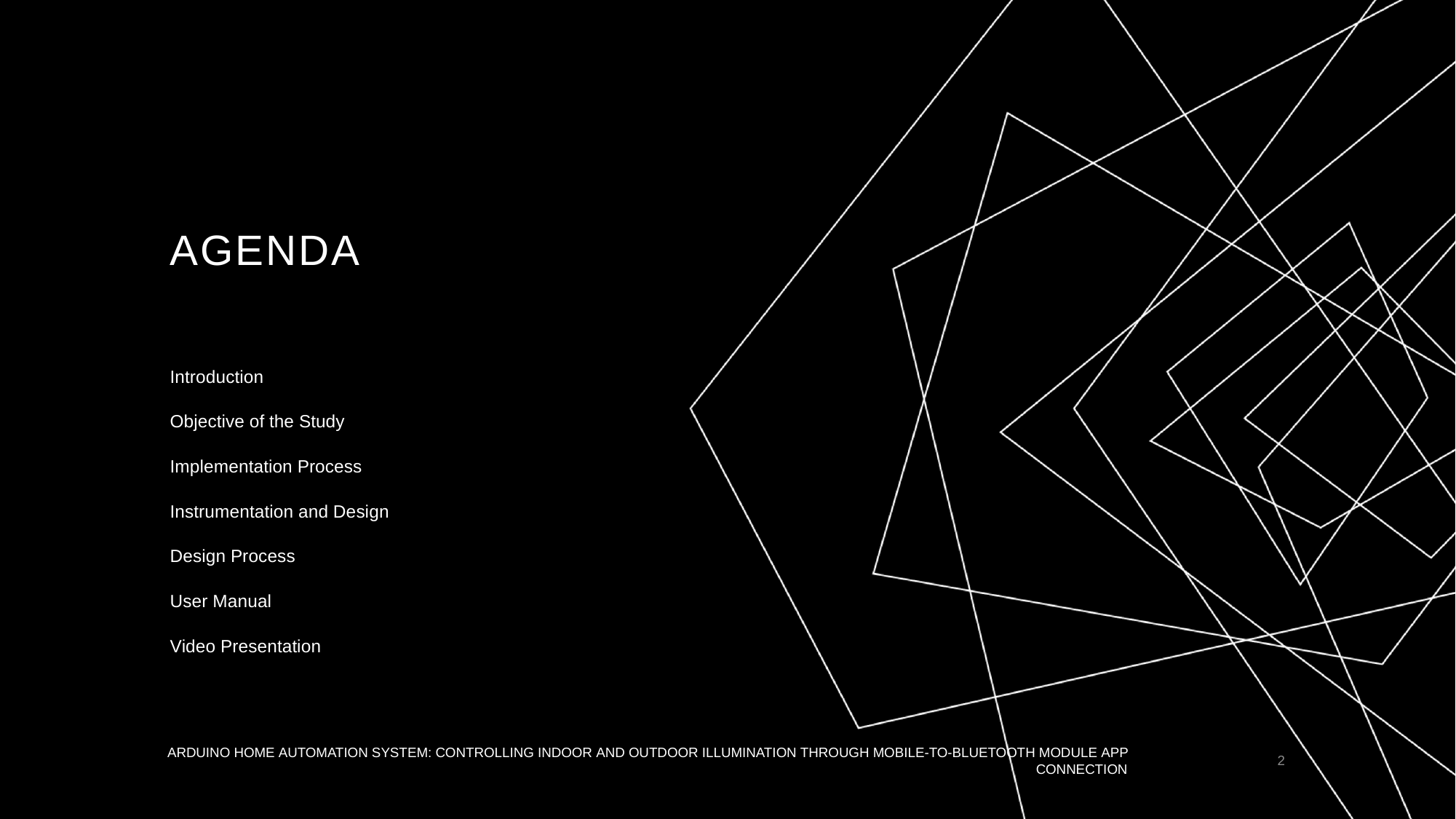

# AGENDA
Introduction
Objective of the Study
Implementation Process
Instrumentation and Design
Design Process
User Manual
Video Presentation

ARDUINO HOME AUTOMATION SYSTEM: CONTROLLING INDOOR AND OUTDOOR ILLUMINATION THROUGH MOBILE-TO-BLUETOOTH MODULE APP CONNECTION

2